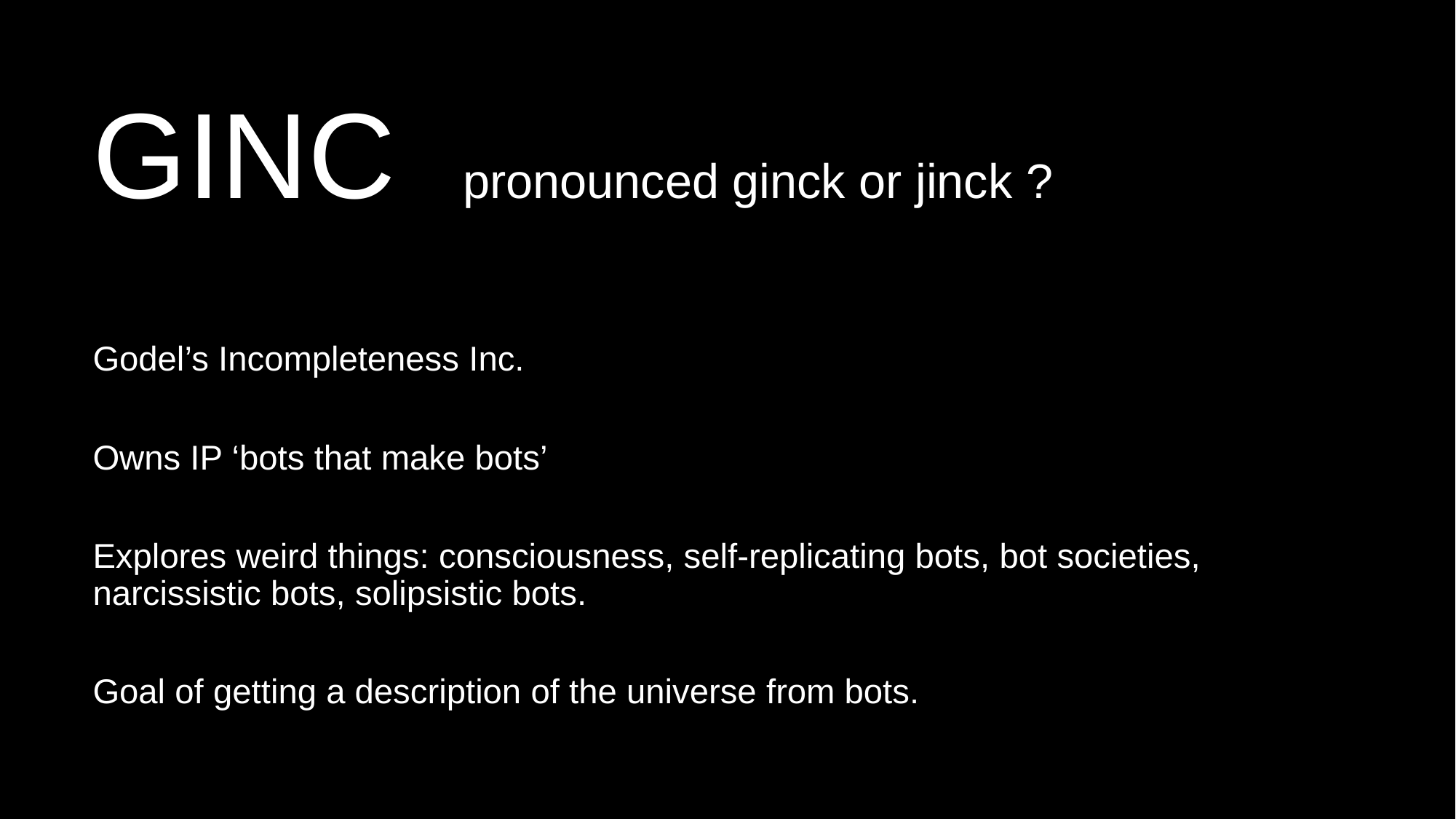

# GINC  pronounced ginck or jinck ?
Godel’s Incompleteness Inc.

Owns IP ‘bots that make bots’

Explores weird things: consciousness, self-replicating bots, bot societies, narcissistic bots, solipsistic bots.

Goal of getting a description of the universe from bots.